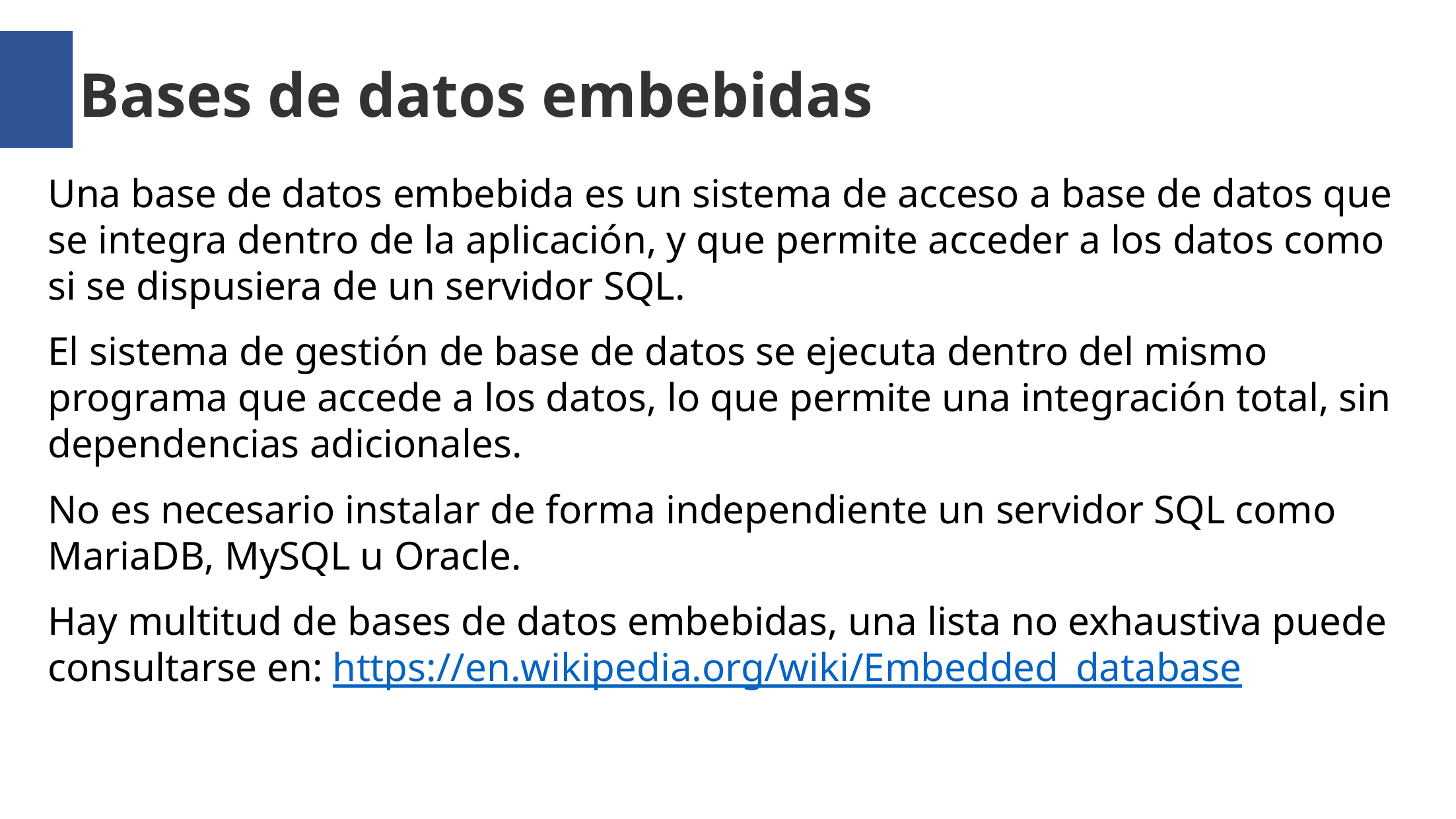

Bases de datos embebidas
Una base de datos embebida es un sistema de acceso a base de datos que se integra dentro de la aplicación, y que permite acceder a los datos como si se dispusiera de un servidor SQL.
El sistema de gestión de base de datos se ejecuta dentro del mismo programa que accede a los datos, lo que permite una integración total, sin dependencias adicionales.
No es necesario instalar de forma independiente un servidor SQL como MariaDB, MySQL u Oracle.
Hay multitud de bases de datos embebidas, una lista no exhaustiva puede consultarse en: https://en.wikipedia.org/wiki/Embedded_database